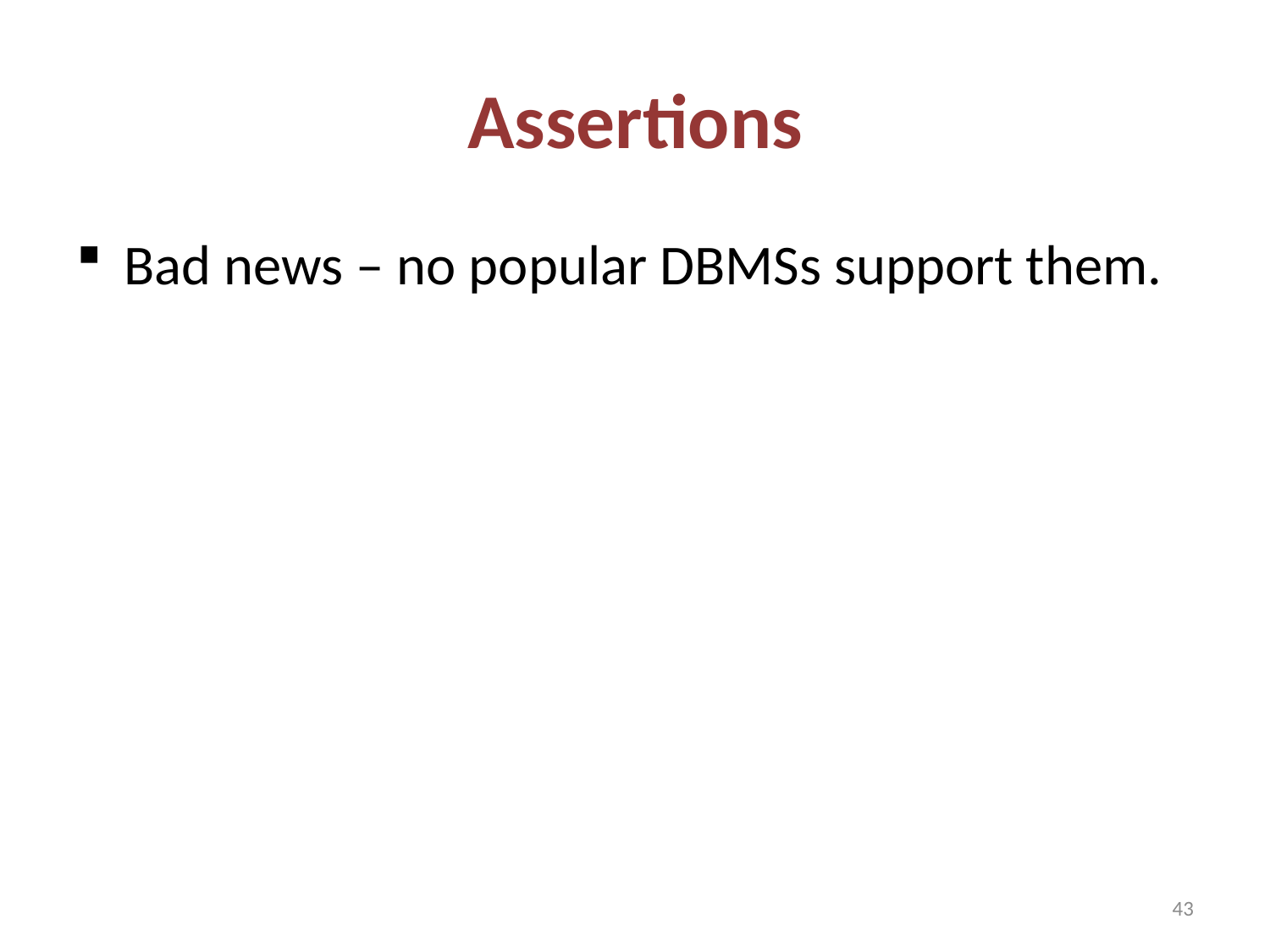

# Assertions
Bad news – no popular DBMSs support them.
43